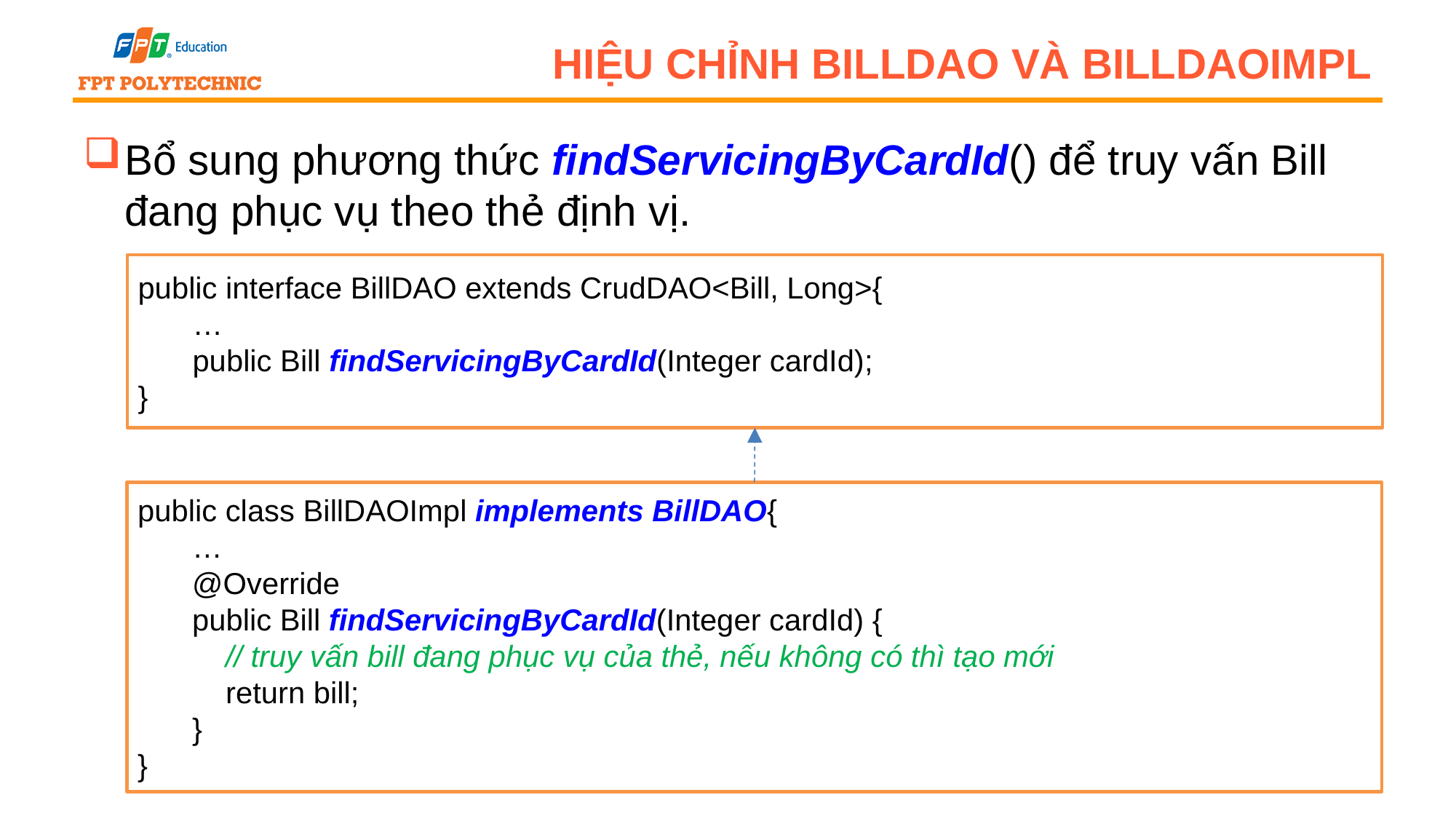

# Hiệu chỉnh BillDAO và BillDAOImpl
Bổ sung phương thức findServicingByCardId() để truy vấn Bill đang phục vụ theo thẻ định vị.
public interface BillDAO extends CrudDAO<Bill, Long>{
…
public Bill findServicingByCardId(Integer cardId);
}
public class BillDAOImpl implements BillDAO{
…
@Override
public Bill findServicingByCardId(Integer cardId) {
    // truy vấn bill đang phục vụ của thẻ, nếu không có thì tạo mới
    return bill;
}
}